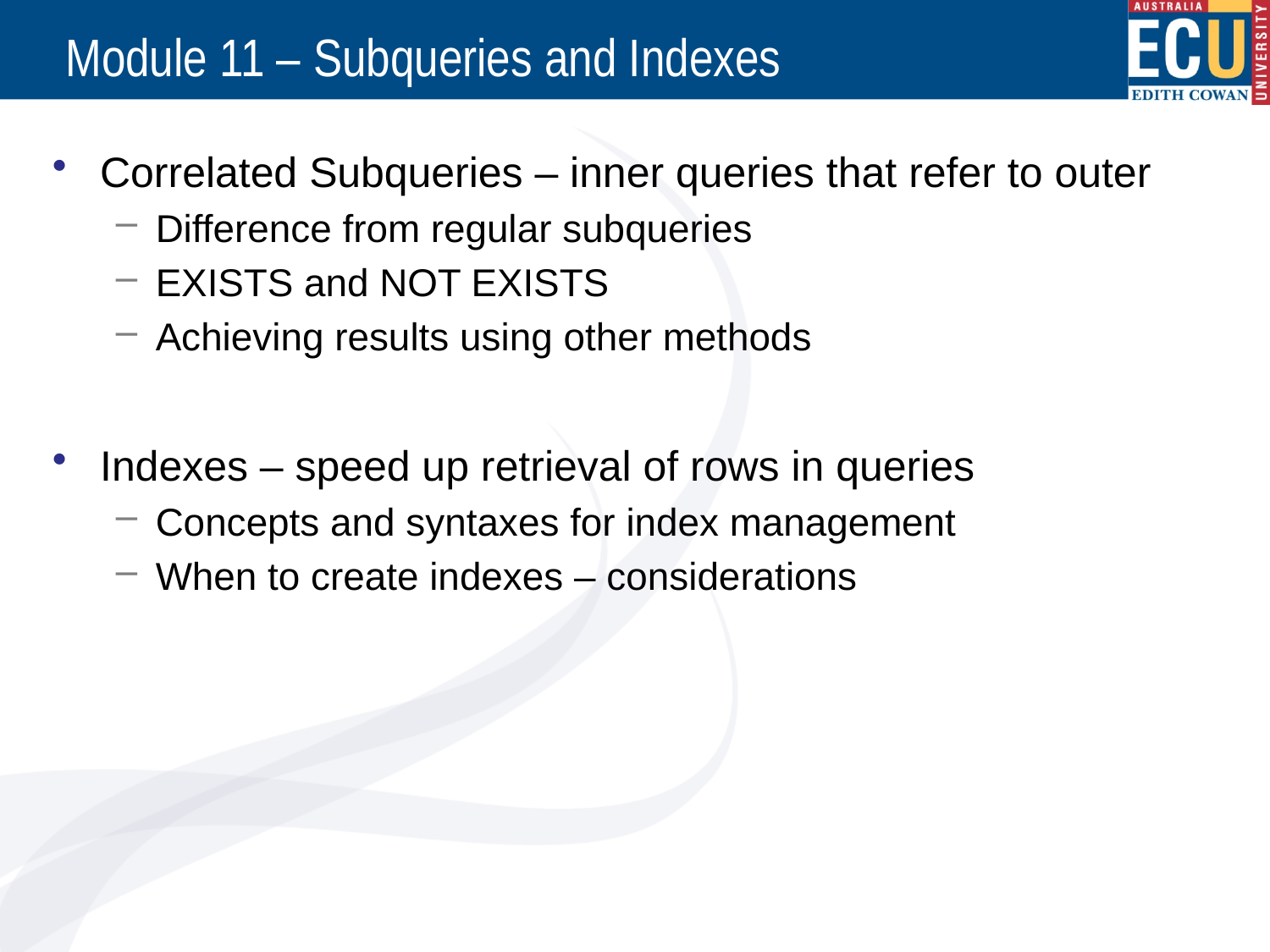

# Module 11 – Subqueries and Indexes
Correlated Subqueries – inner queries that refer to outer
Difference from regular subqueries
EXISTS and NOT EXISTS
Achieving results using other methods

Indexes – speed up retrieval of rows in queries
Concepts and syntaxes for index management
When to create indexes – considerations